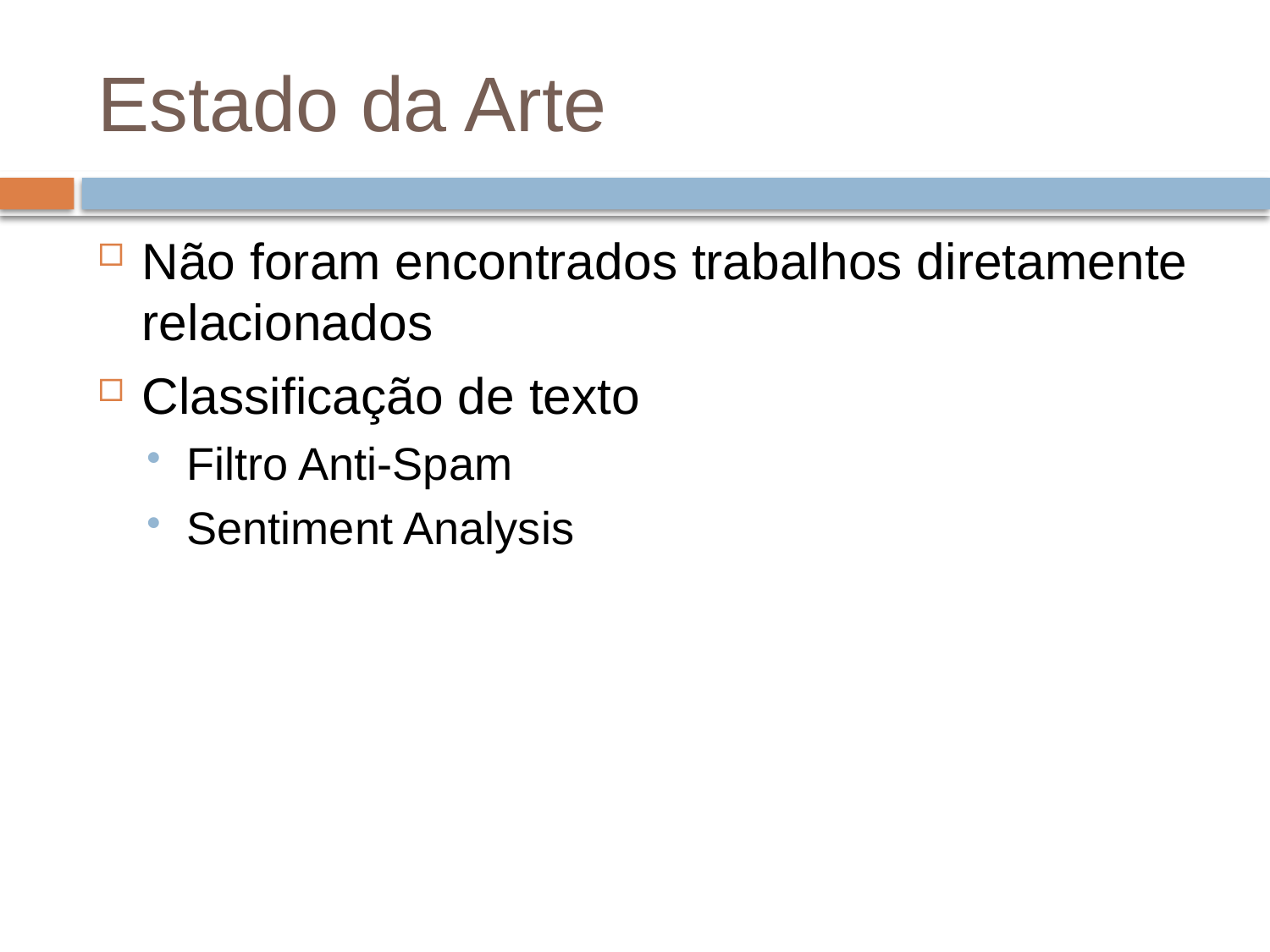

# Estado da Arte
Não foram encontrados trabalhos diretamente relacionados
Classificação de texto
Filtro Anti-Spam
Sentiment Analysis